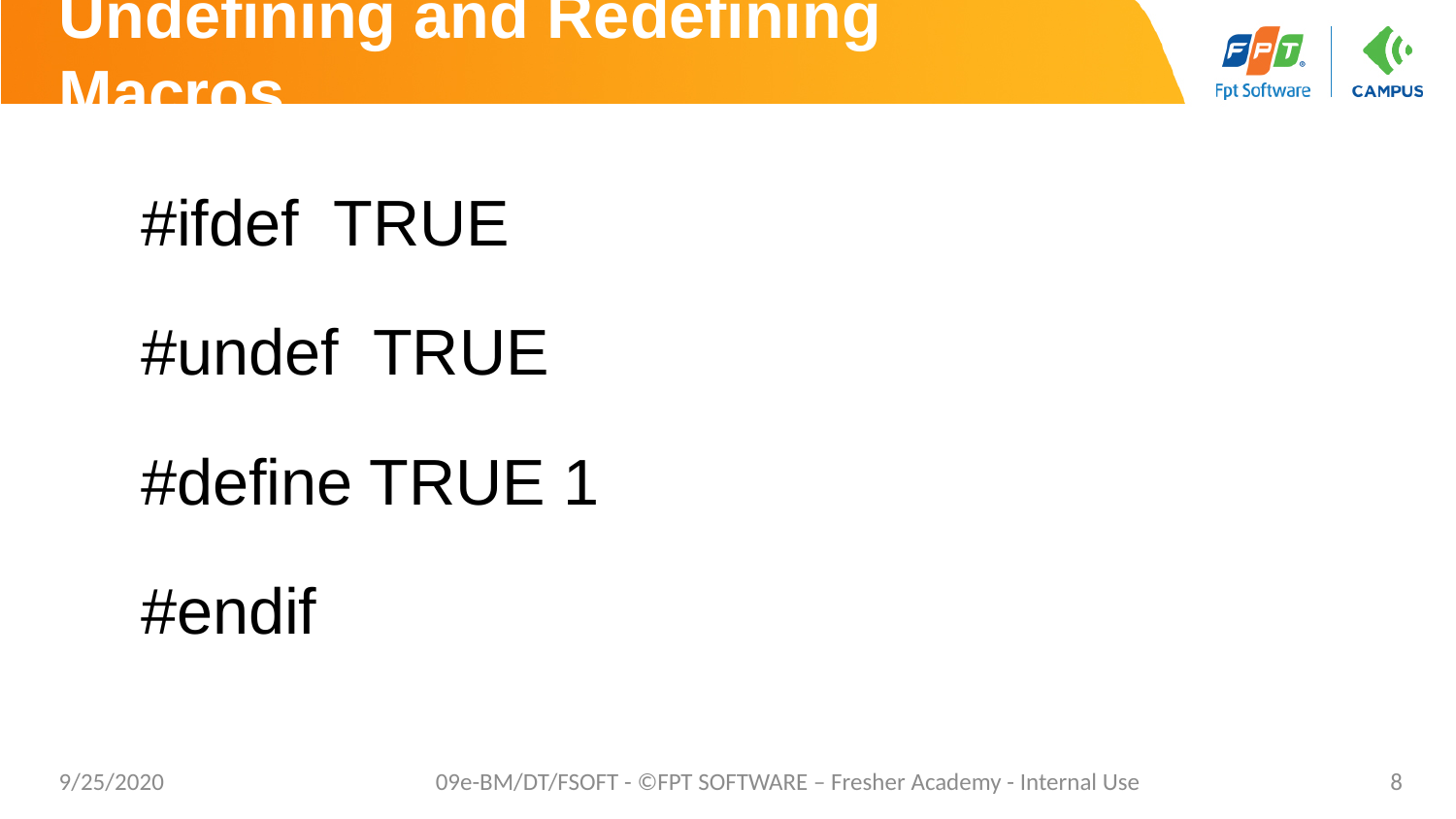

# Undefining and Redefining Macros
#ifdef  TRUE
#undef  TRUE
#define TRUE 1
#endif

9/25/2020
09e-BM/DT/FSOFT - ©FPT SOFTWARE – Fresher Academy - Internal Use
8